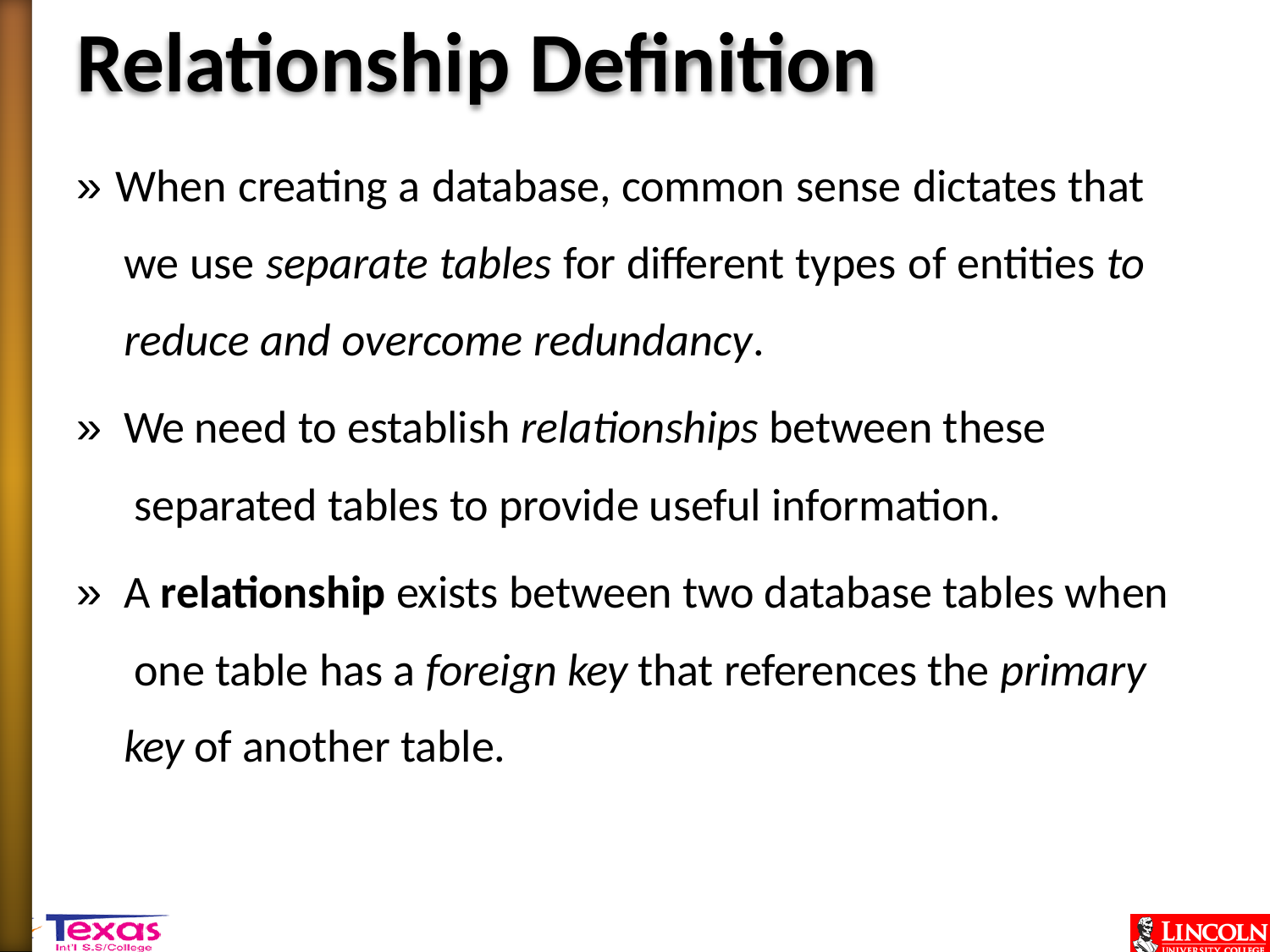

# Relationship Definition
» When creating a database, common sense dictates that  we use separate tables for different types of entities to  reduce and overcome redundancy.
»	We need to establish relationships between these  separated tables to provide useful information.
»	A relationship exists between two database tables when  one table has a foreign key that references the primary  key of another table.